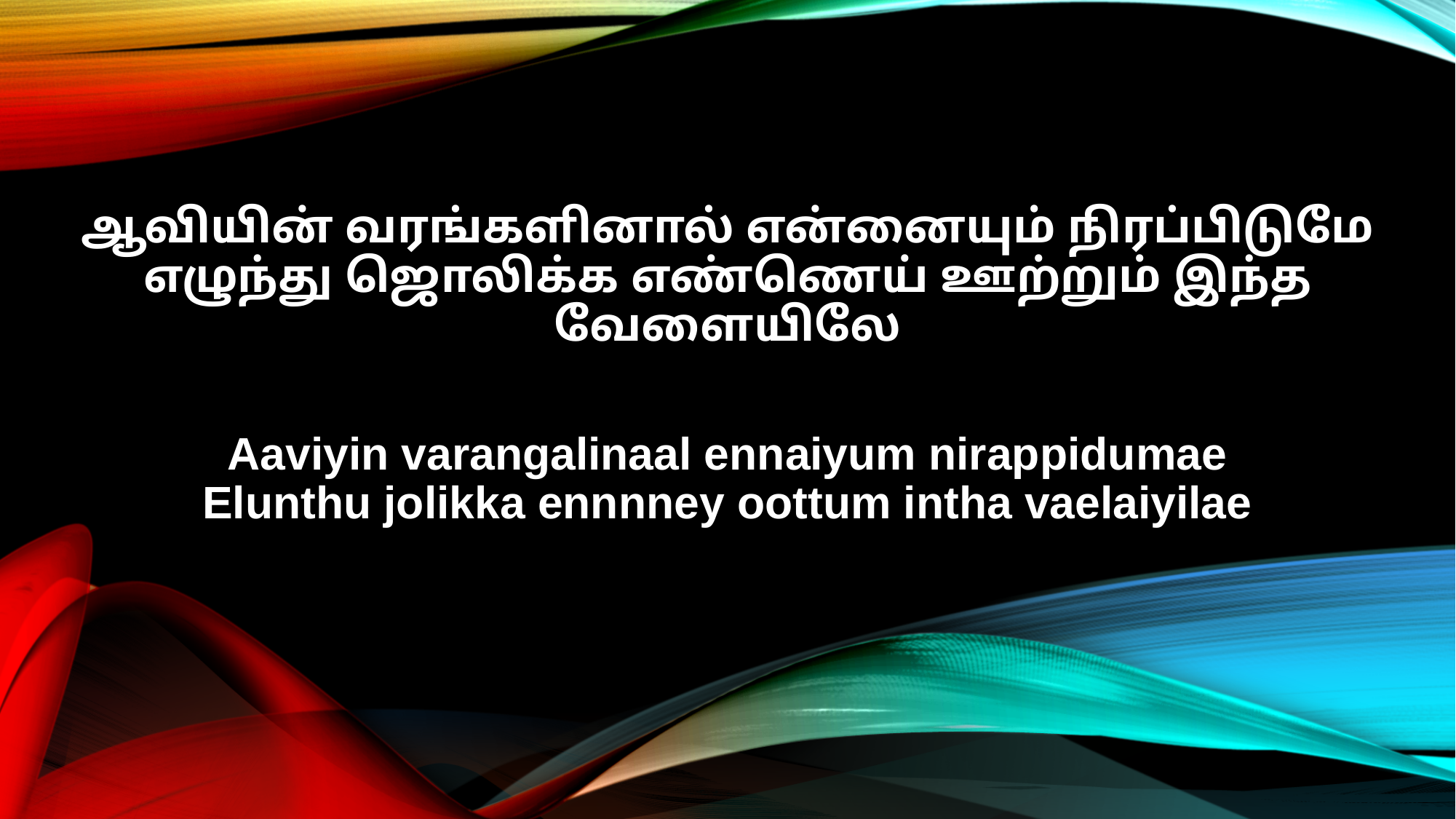

ஆவியின் வரங்களினால் என்னையும் நிரப்பிடுமே
எழுந்து ஜொலிக்க எண்ணெய் ஊற்றும் இந்த வேளையிலே

Aaviyin varangalinaal ennaiyum nirappidumae
Elunthu jolikka ennnney oottum intha vaelaiyilae